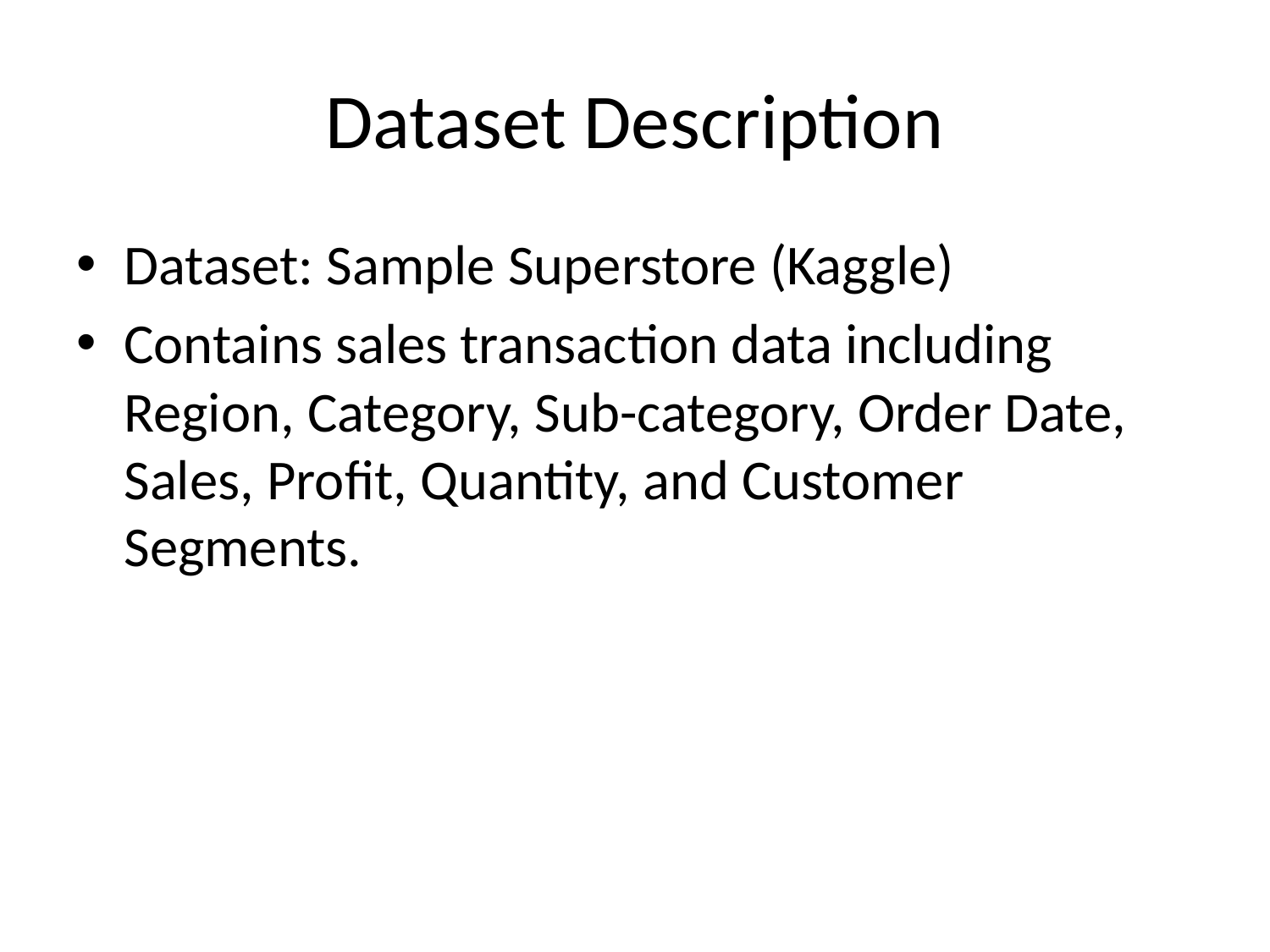

# Dataset Description
Dataset: Sample Superstore (Kaggle)
Contains sales transaction data including Region, Category, Sub-category, Order Date, Sales, Profit, Quantity, and Customer Segments.